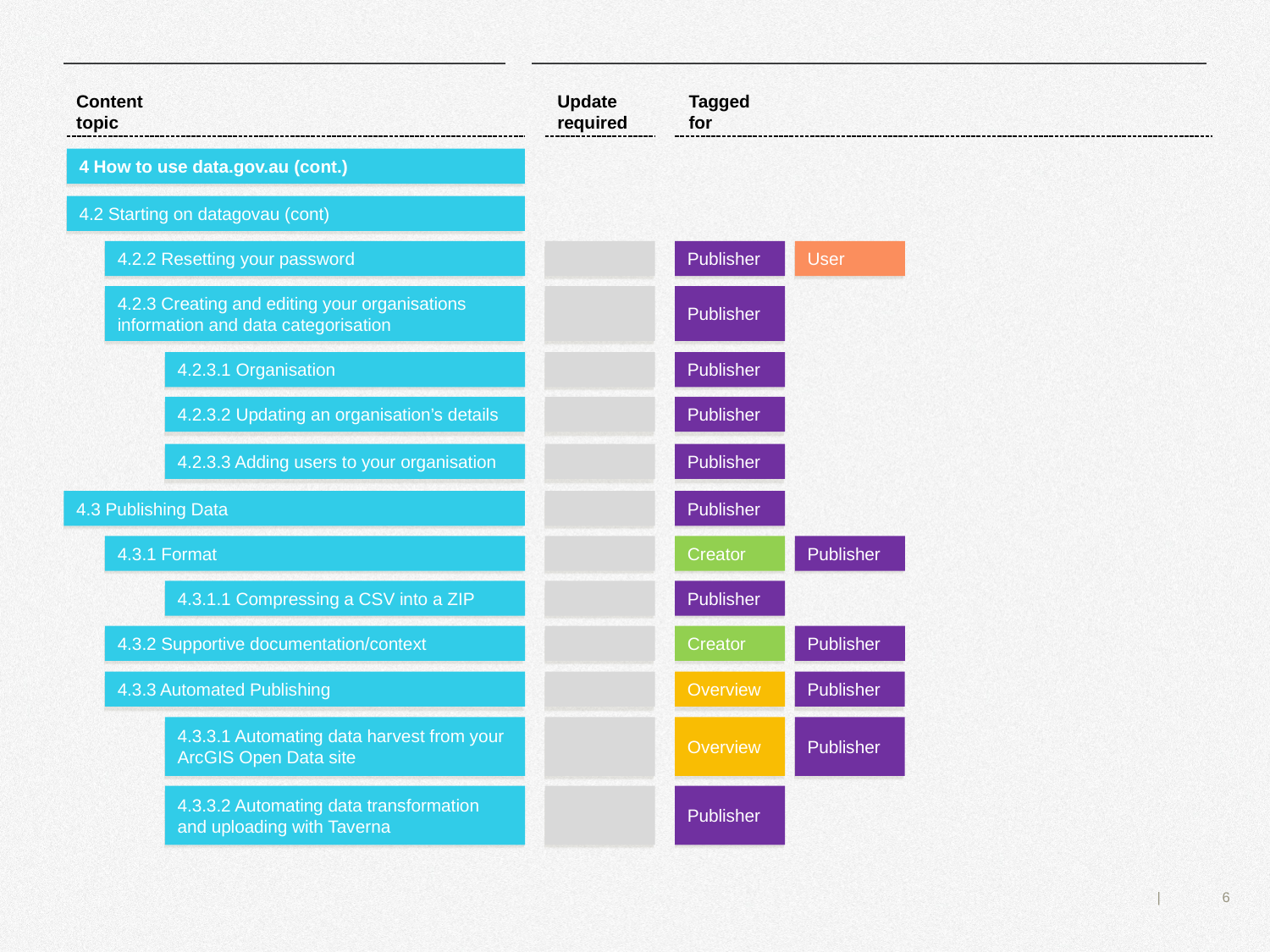

Content
topic
Update
required
Tagged
for
4 How to use data.gov.au (cont.)
4.2 Starting on datagovau (cont)
4.2.2 Resetting your password

Publisher
User
4.2.3 Creating and editing your organisations information and data categorisation

Publisher
4.2.3.1 Organisation

Publisher
4.2.3.2 Updating an organisation’s details

Publisher
4.2.3.3 Adding users to your organisation

Publisher
4.3 Publishing Data

Publisher
4.3.1 Format

Creator
Publisher
4.3.1.1 Compressing a CSV into a ZIP

Publisher
4.3.2 Supportive documentation/context

Creator
Publisher
4.3.3 Automated Publishing

Overview
Publisher
4.3.3.1 Automating data harvest from your ArcGIS Open Data site

Overview
Publisher
4.3.3.2 Automating data transformation and uploading with Taverna

Publisher